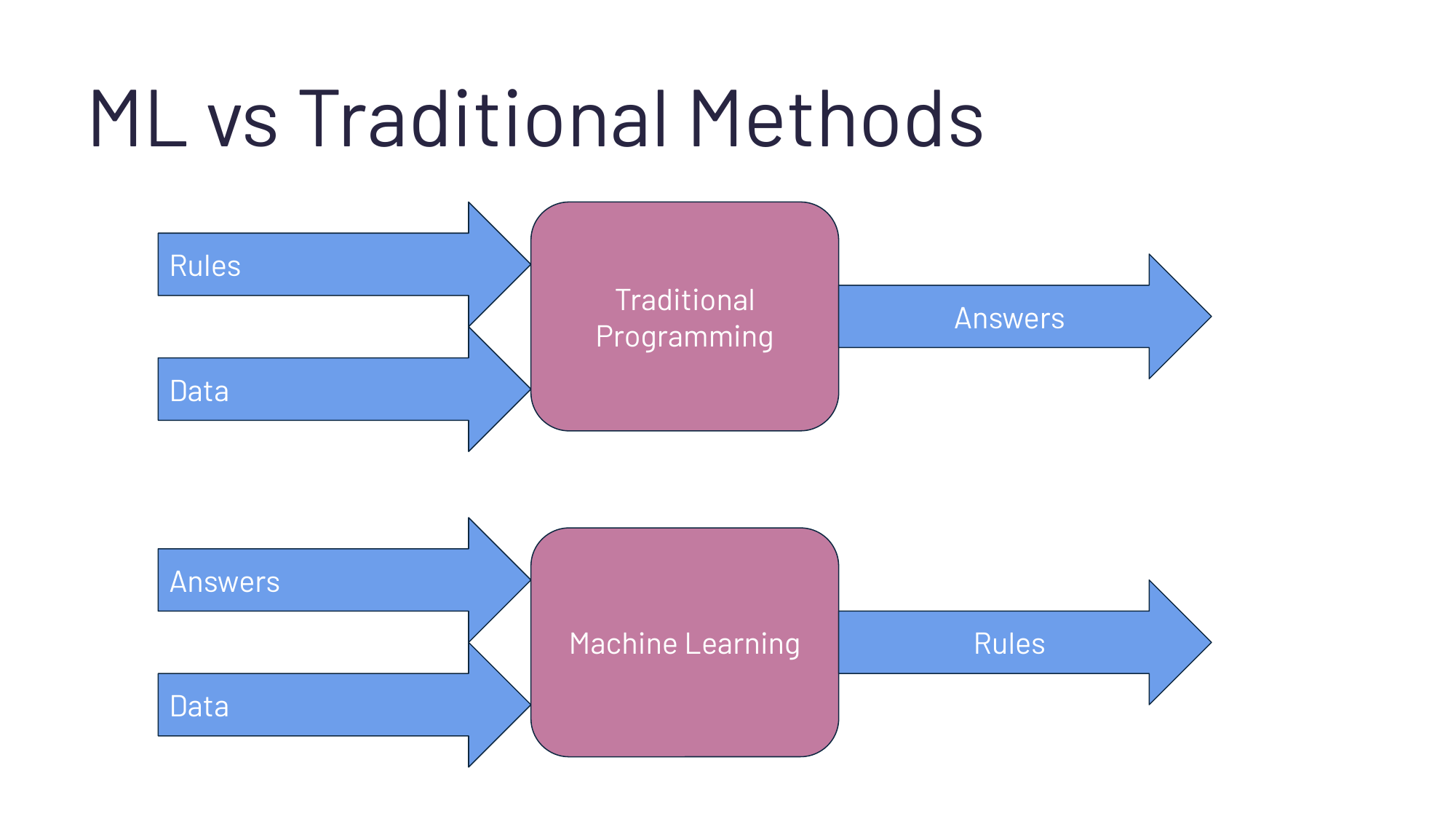

ML vs Traditional Methods

Rules
Traditional Programming
Answers
Data
Answers
Machine Learning
Rules
Data